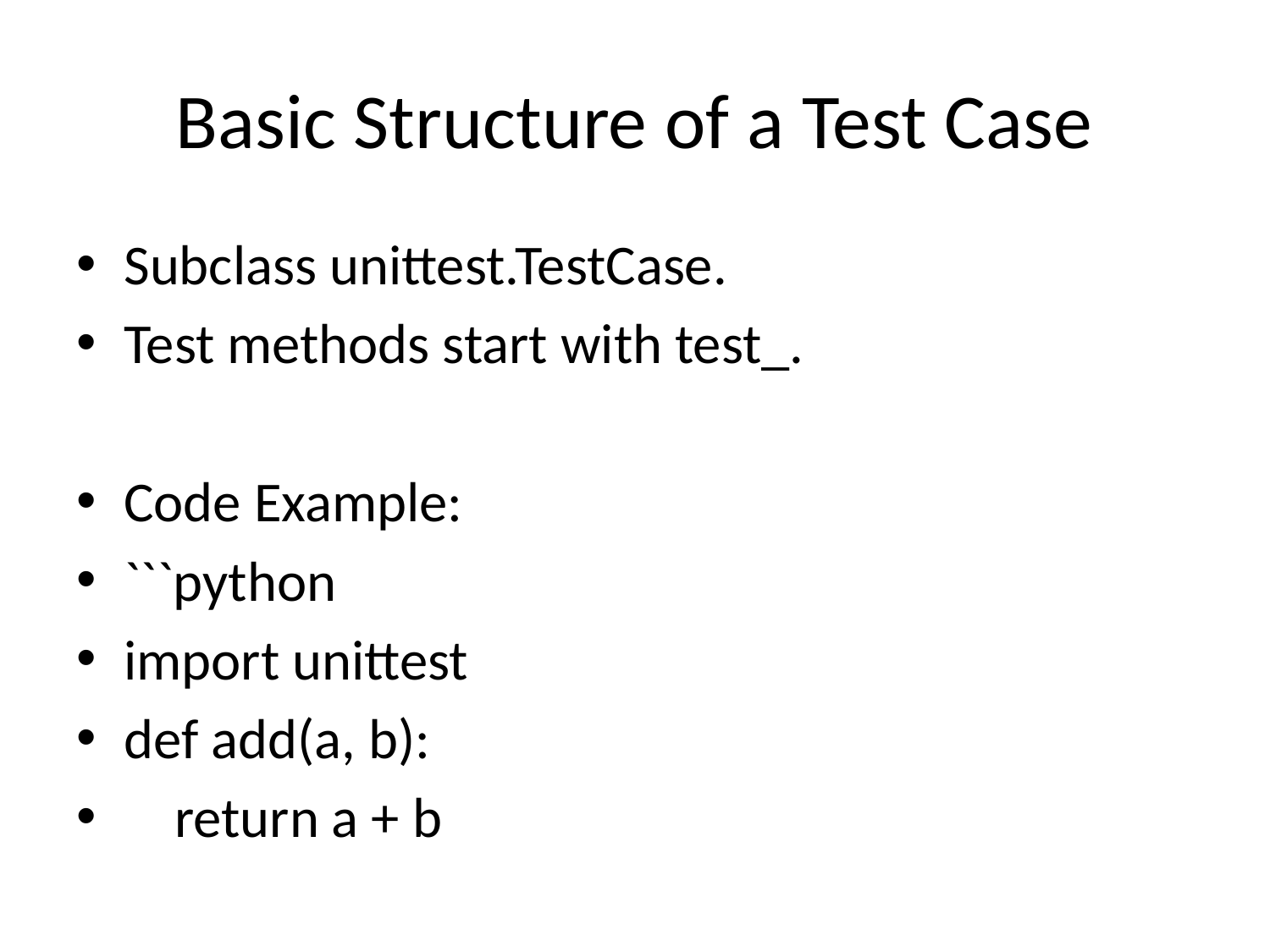

# Basic Structure of a Test Case
Subclass unittest.TestCase.
Test methods start with test_.

Code Example:
```python
import unittest
def add(a, b):
    return a + b

class TestMathOperations(unittest.TestCase):
    def test_add(self):
        self.assertEqual(add(2, 3), 5)

if __name__ == "__main__":
    unittest.main()
```